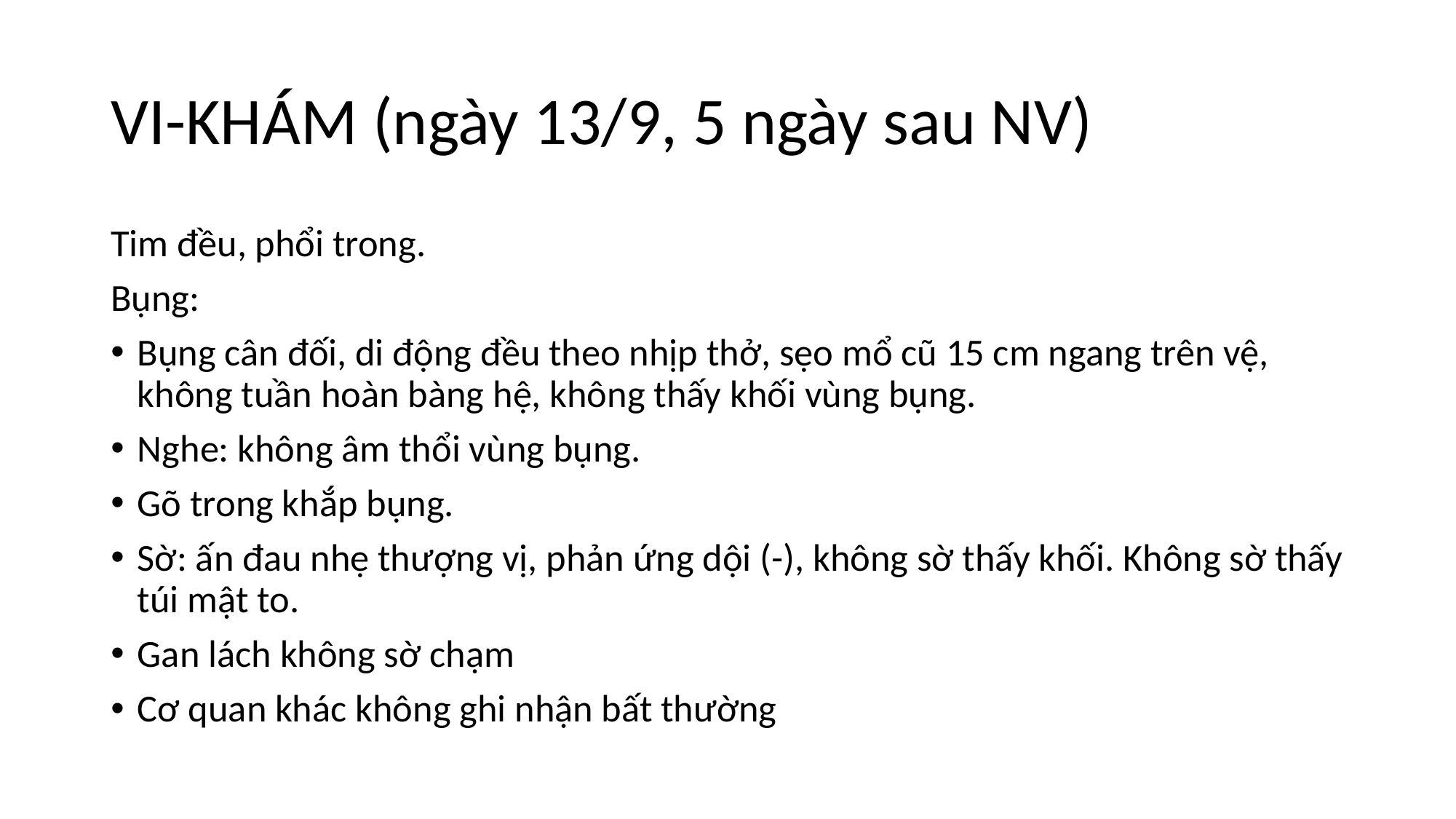

# VI-KHÁM (ngày 13/9, 5 ngày sau NV)
Tim đều, phổi trong.
Bụng:
Bụng cân đối, di động đều theo nhịp thở, sẹo mổ cũ 15 cm ngang trên vệ, không tuần hoàn bàng hệ, không thấy khối vùng bụng.
Nghe: không âm thổi vùng bụng.
Gõ trong khắp bụng.
Sờ: ấn đau nhẹ thượng vị, phản ứng dội (-), không sờ thấy khối. Không sờ thấy túi mật to.
Gan lách không sờ chạm
Cơ quan khác không ghi nhận bất thường